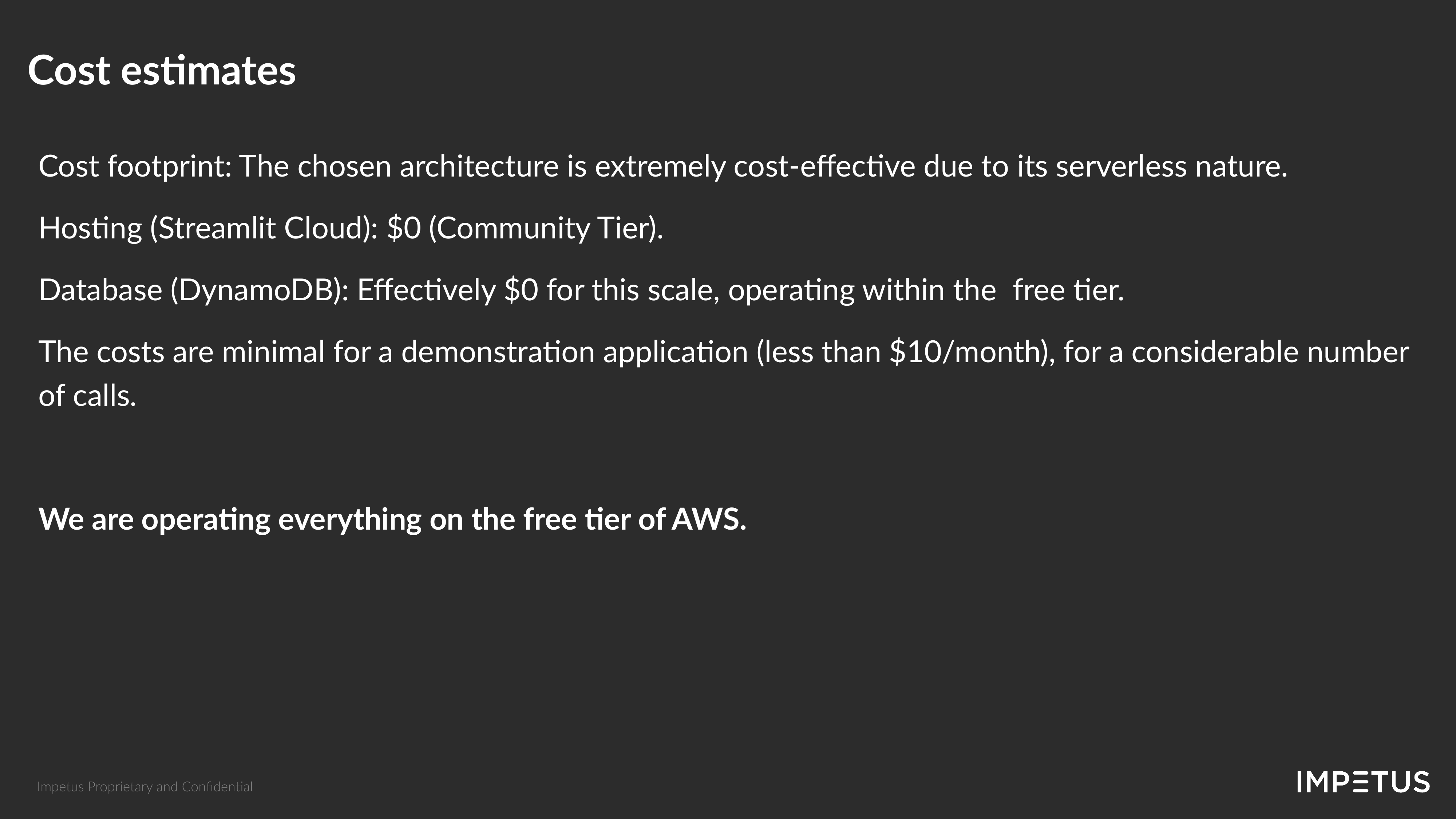

Cost estimates​
Cost footprint: The chosen architecture is extremely cost-effective due to its serverless nature.
Hosting (Streamlit Cloud): $0 (Community Tier).
Database (DynamoDB): Effectively $0 for this scale, operating within the  free tier.
The costs are minimal for a demonstration application (less than $10/month), for a considerable number of calls.

We are operating everything on the free tier of AWS.